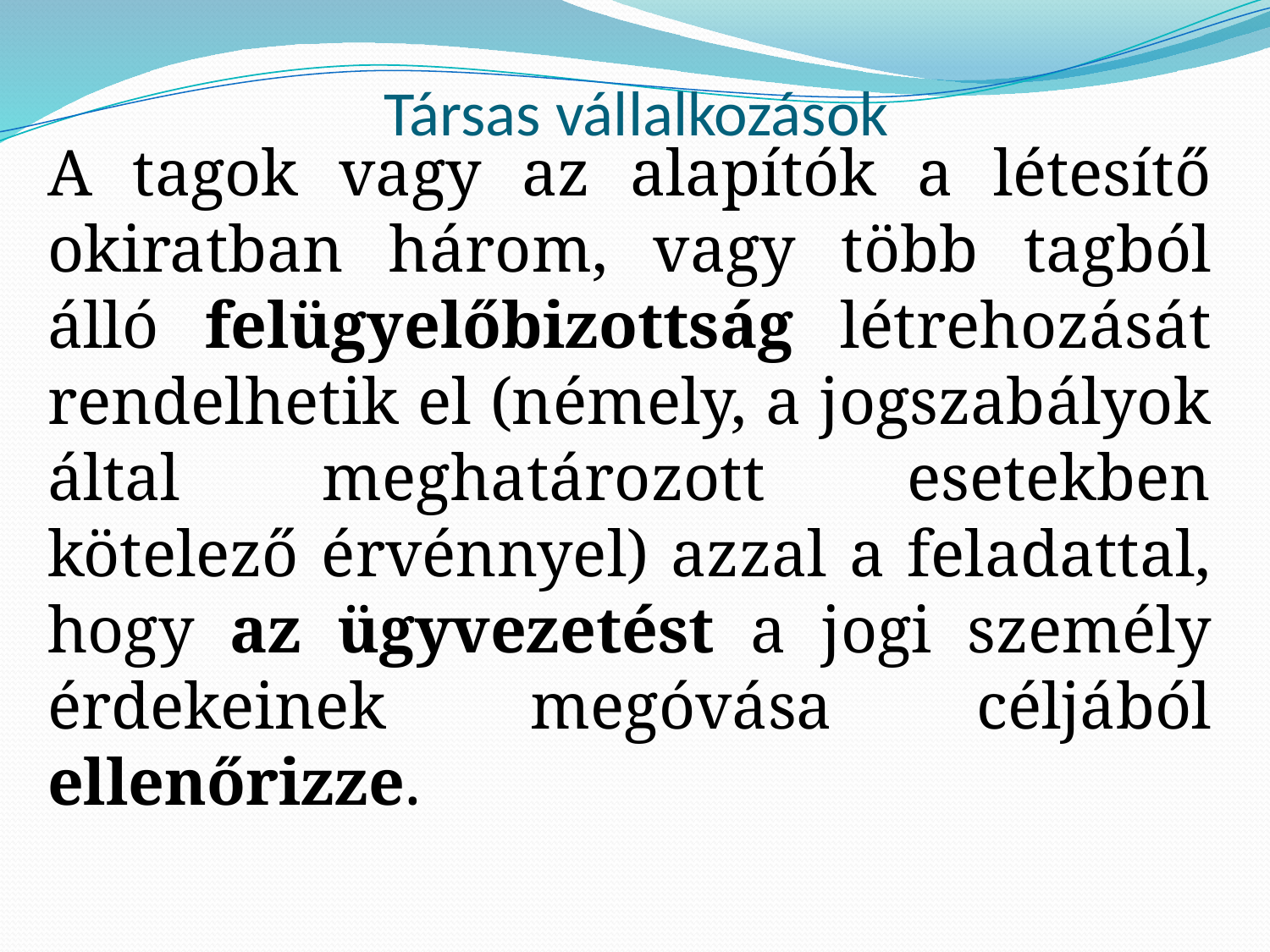

# Társas vállalkozások
A tagok vagy az alapítók a létesítő okiratban három, vagy több tagból álló felügyelőbizottság létrehozását rendelhetik el (némely, a jogszabályok által meghatározott esetekben kötelező érvénnyel) azzal a feladattal, hogy az ügyvezetést a jogi személy érdekeinek megóvása céljából ellenőrizze.